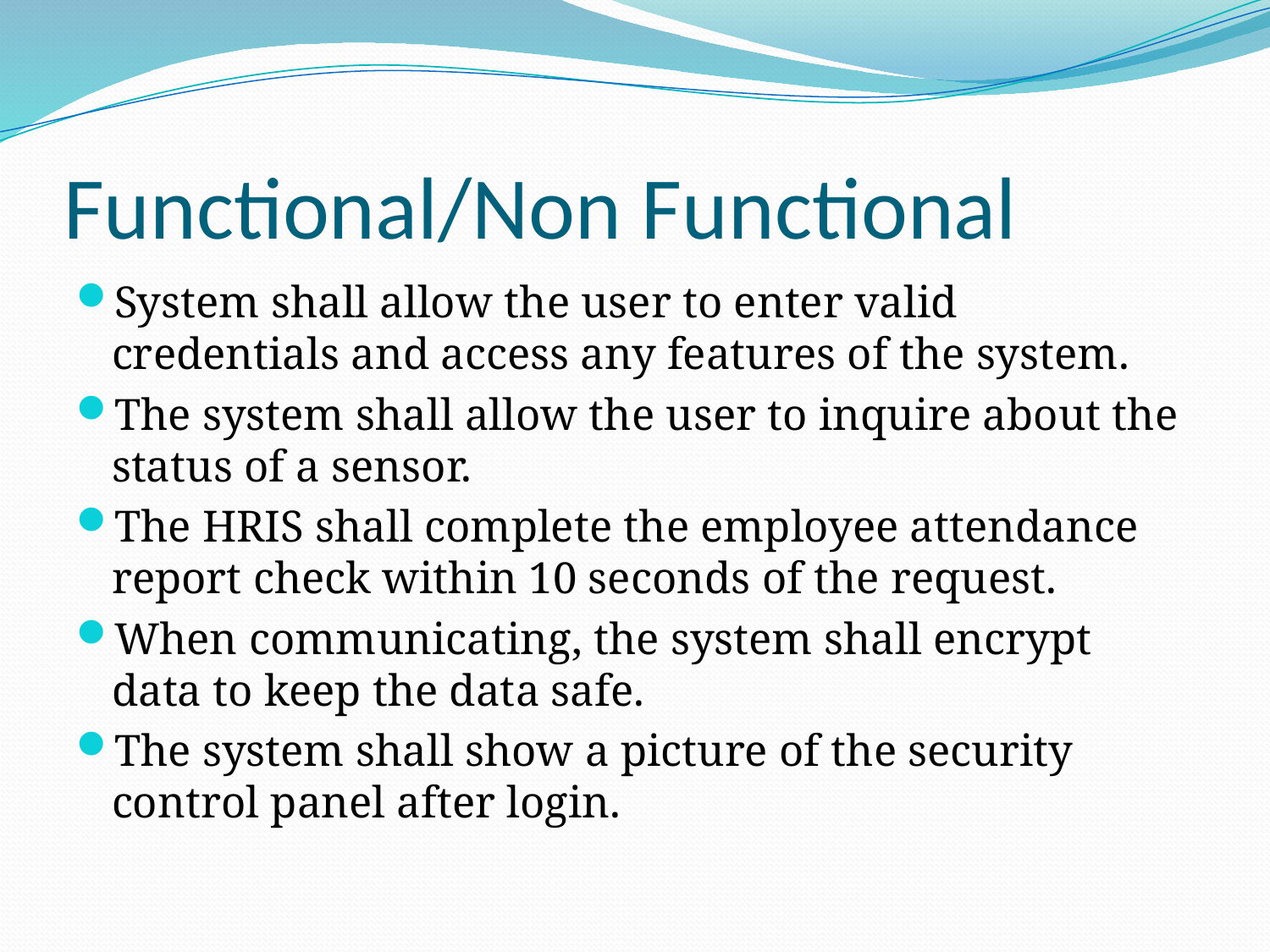

# Functional/Non Functional
System shall allow the user to enter valid credentials and access any features of the system.
The system shall allow the user to inquire about the status of a sensor.
The HRIS shall complete the employee attendance report check within 10 seconds of the request.
When communicating, the system shall encrypt data to keep the data safe.
The system shall show a picture of the security control panel after login.